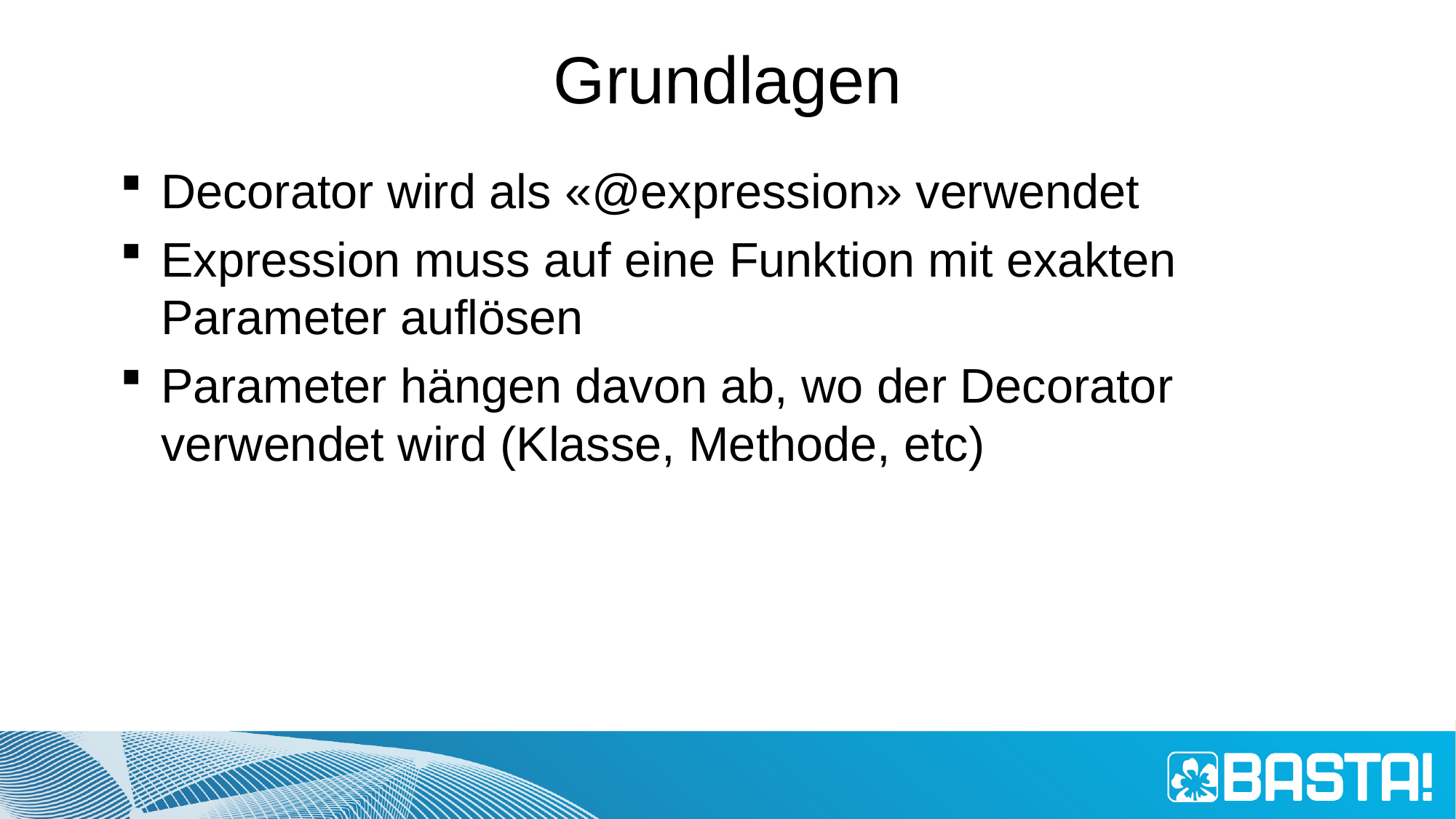

# Grundlagen
Decorator wird als «@expression» verwendet
Expression muss auf eine Funktion mit exakten Parameter auflösen
Parameter hängen davon ab, wo der Decorator verwendet wird (Klasse, Methode, etc)